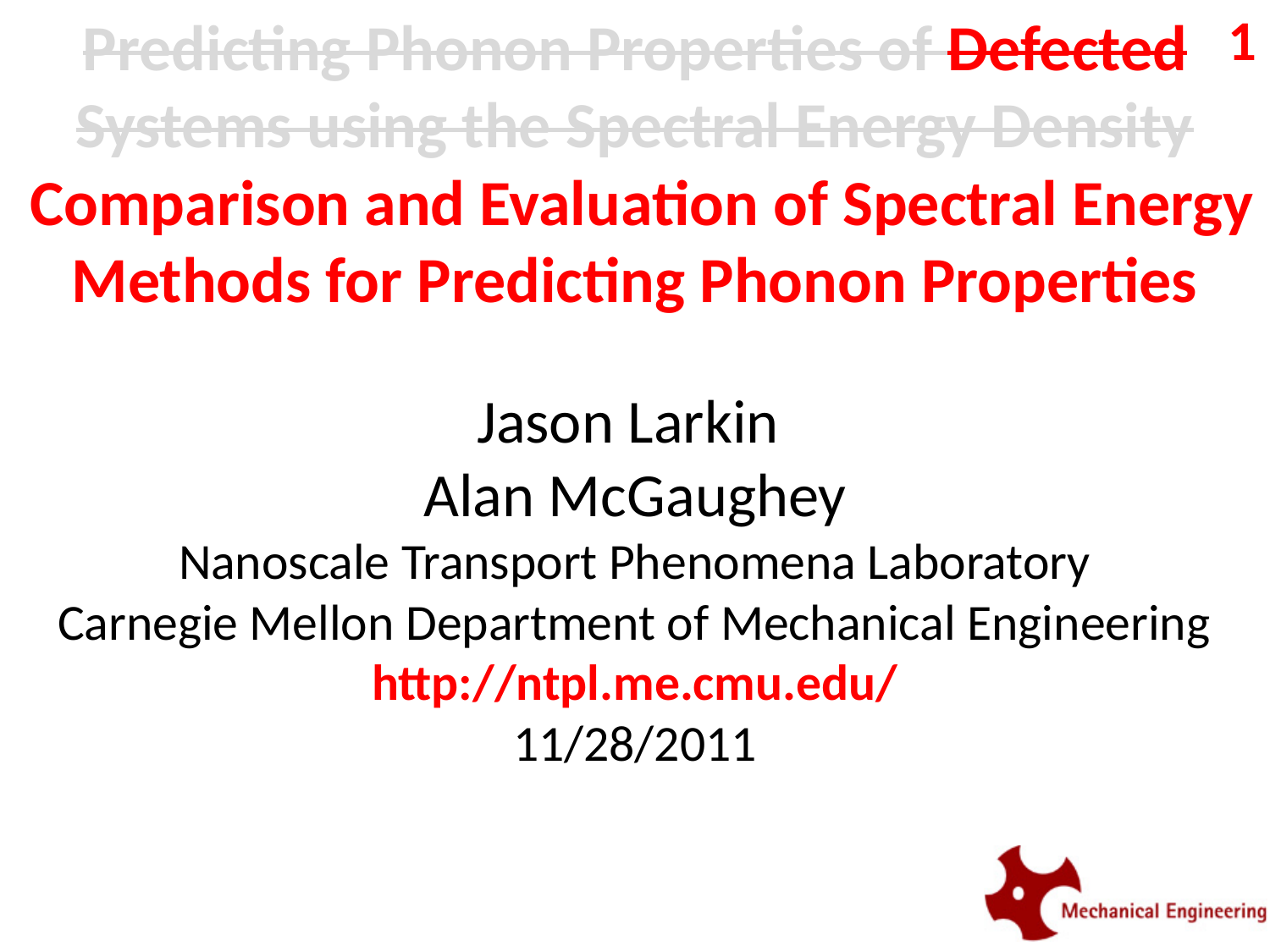

# Predicting Phonon Properties of Defected Systems using the Spectral Energy Density Comparison and Evaluation of Spectral Energy Methods for Predicting Phonon Properties Jason Larkin Alan McGaughey Nanoscale Transport Phenomena Laboratory Carnegie Mellon Department of Mechanical Engineering http://ntpl.me.cmu.edu/ 11/28/2011
1